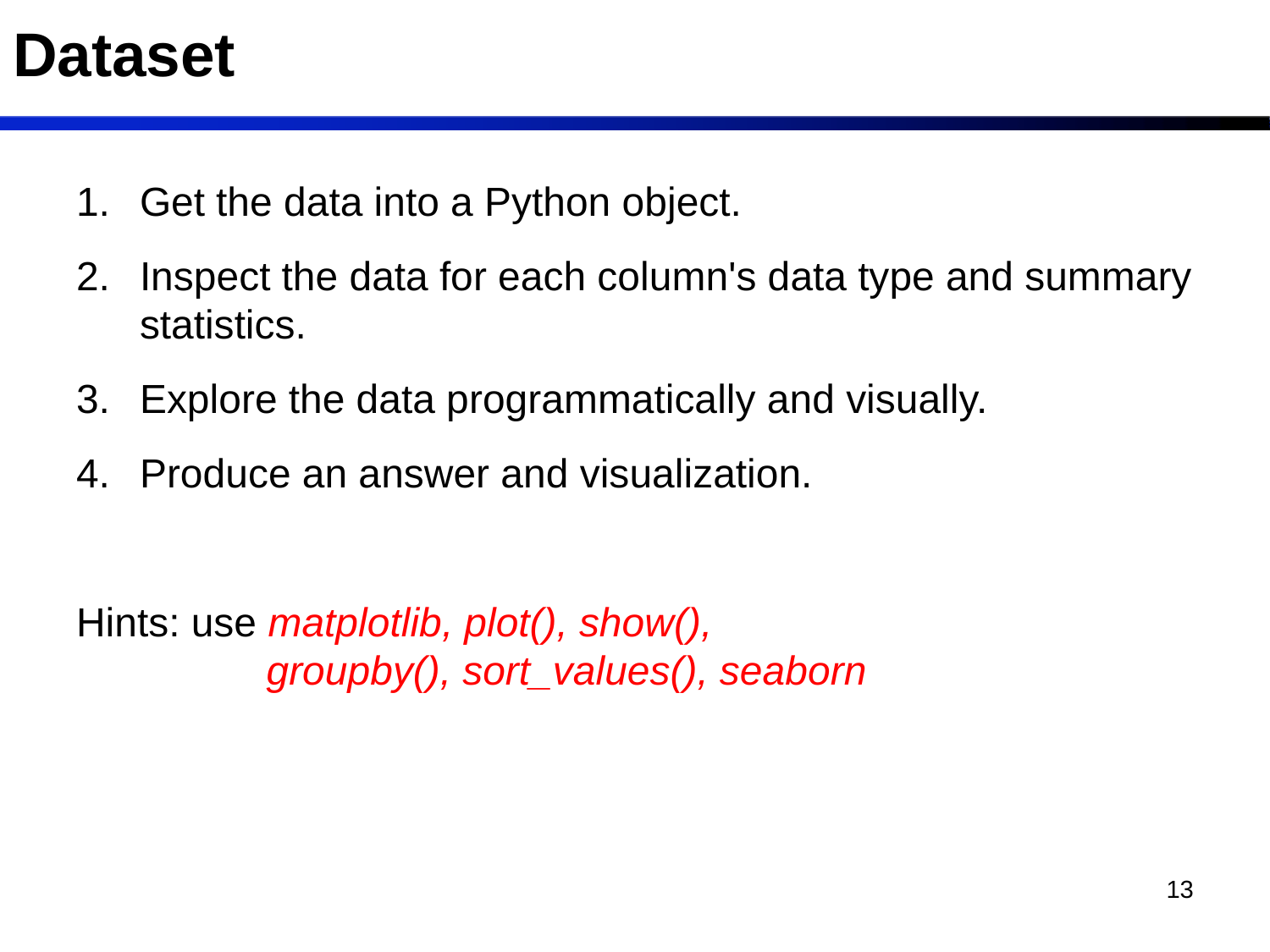

# Dataset

Get the data into a Python object.
Inspect the data for each column's data type and summary statistics.
Explore the data programmatically and visually.
Produce an answer and visualization.

Hints: use matplotlib, plot(), show(),
                 groupby(), sort_values(), seaborn
13